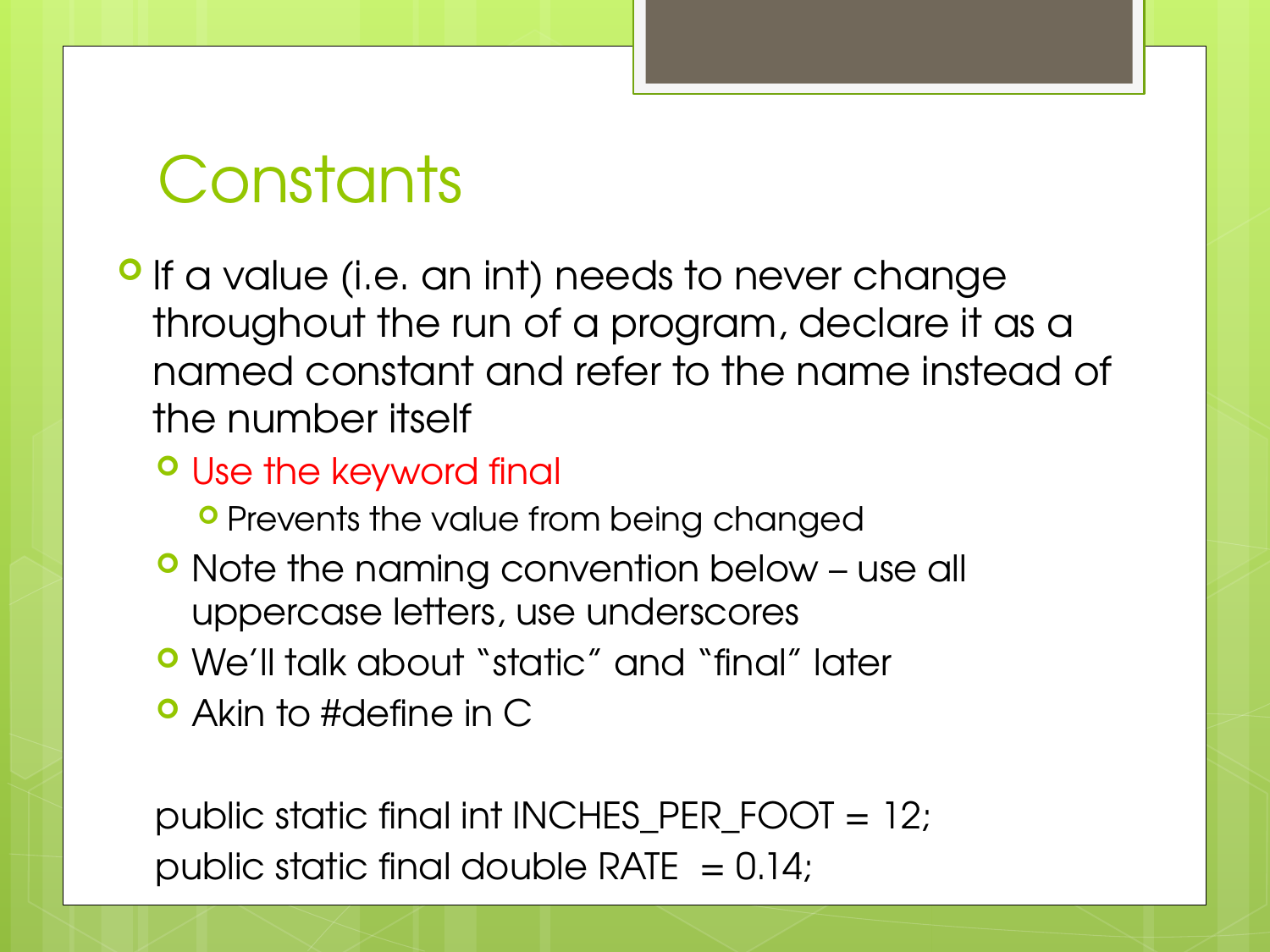

# Constants
If a value (i.e. an int) needs to never change throughout the run of a program, declare it as a named constant and refer to the name instead of the number itself
Use the keyword final
Prevents the value from being changed
Note the naming convention below – use all uppercase letters, use underscores
We’ll talk about “static” and “final” later
Akin to #define in C

public static final int INCHES_PER_FOOT = 12;
public static final double RATE  = 0.14;